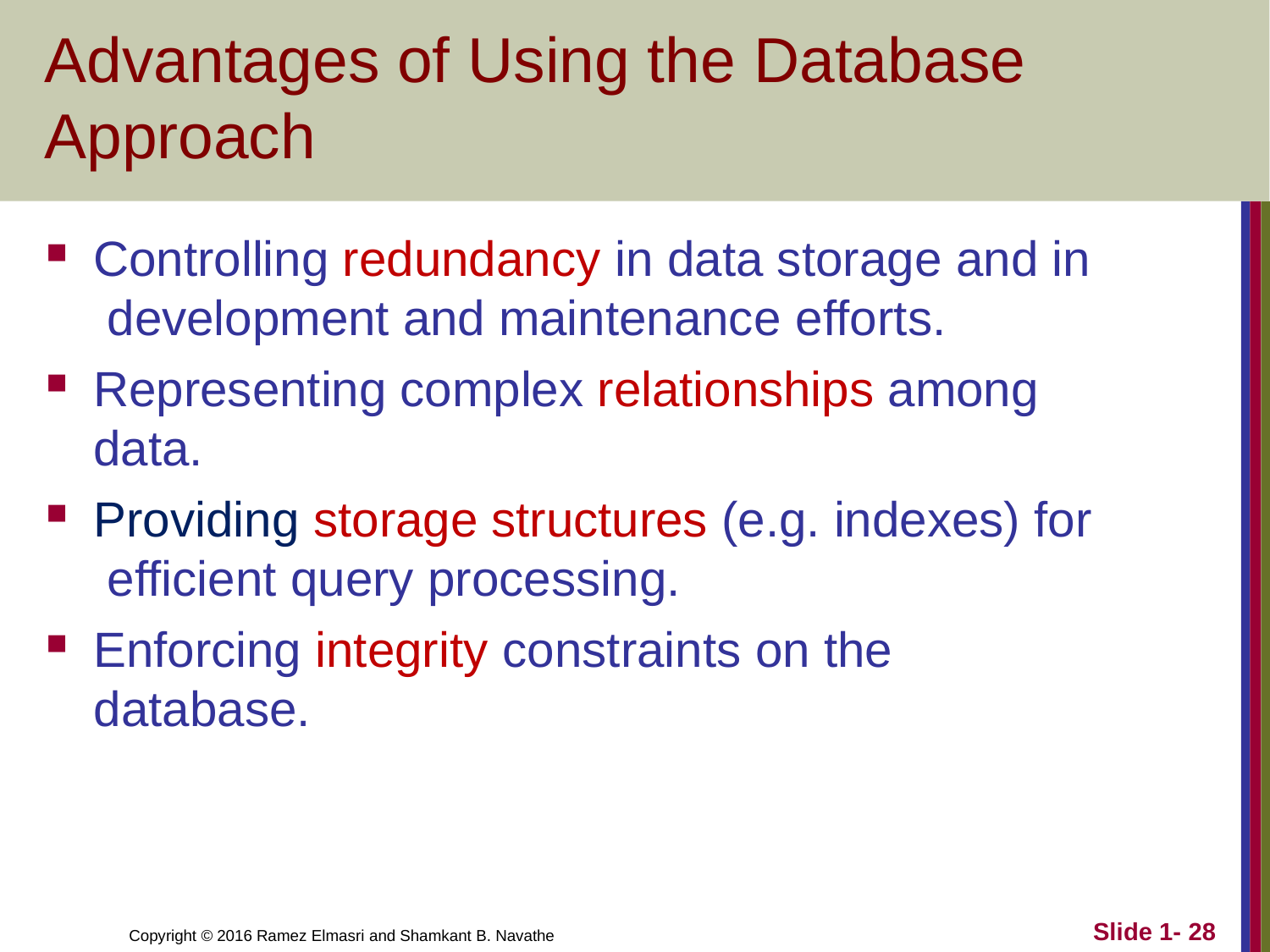

# Advantages of Using the Database  Approach
Controlling redundancy in data storage and in  development and maintenance efforts.
Representing complex relationships among data.
Providing storage structures (e.g. indexes) for  efficient query processing.
Enforcing integrity constraints on the database.

Slide 1- 28
Copyright © 2016 Ramez Elmasri and Shamkant B. Navathe